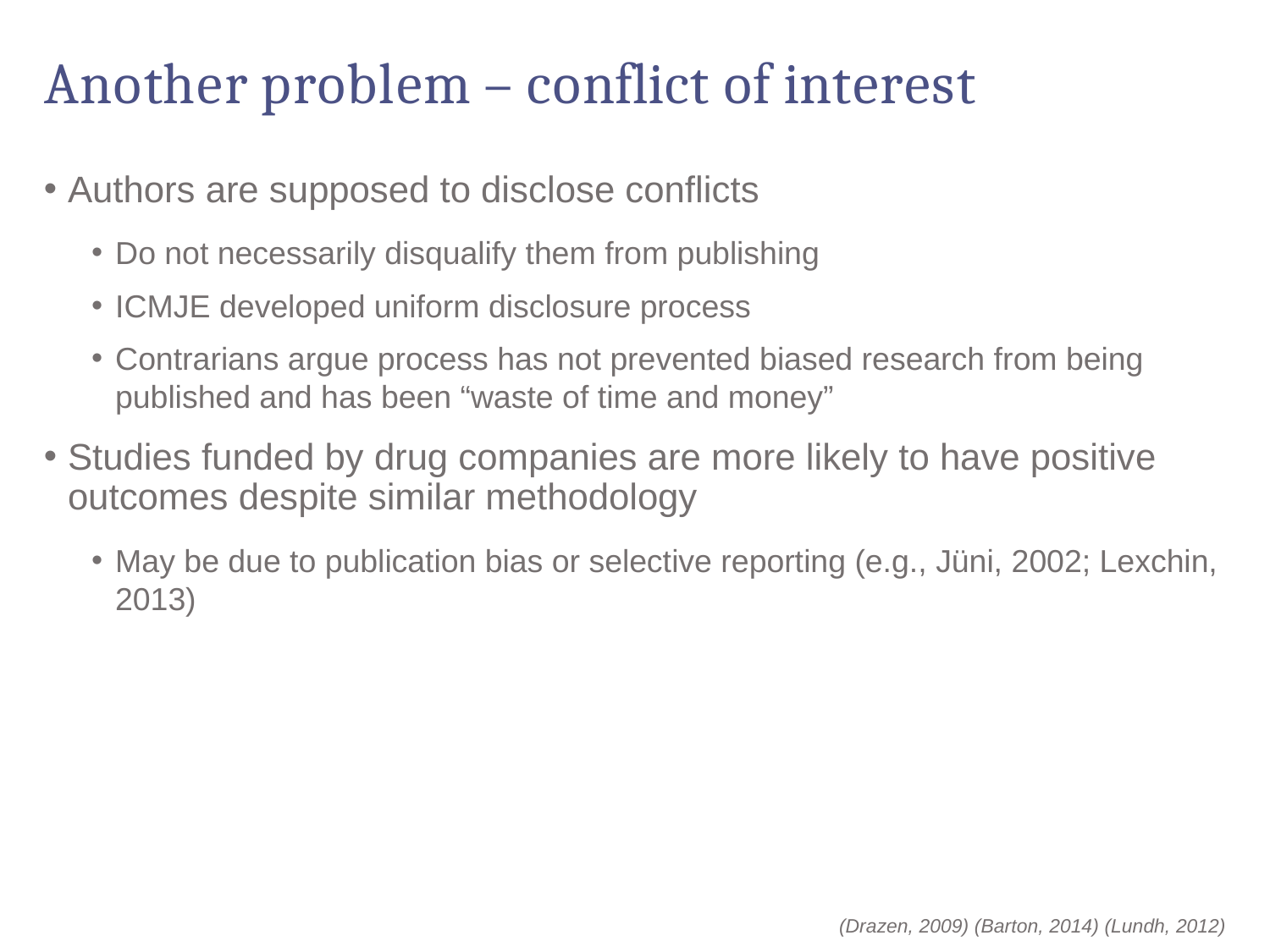

# Another problem – conflict of interest
Authors are supposed to disclose conflicts
Do not necessarily disqualify them from publishing
ICMJE developed uniform disclosure process
Contrarians argue process has not prevented biased research from being published and has been “waste of time and money”
Studies funded by drug companies are more likely to have positive outcomes despite similar methodology
May be due to publication bias or selective reporting (e.g., Jüni, 2002; Lexchin, 2013)

(Drazen, 2009) (Barton, 2014) (Lundh, 2012)